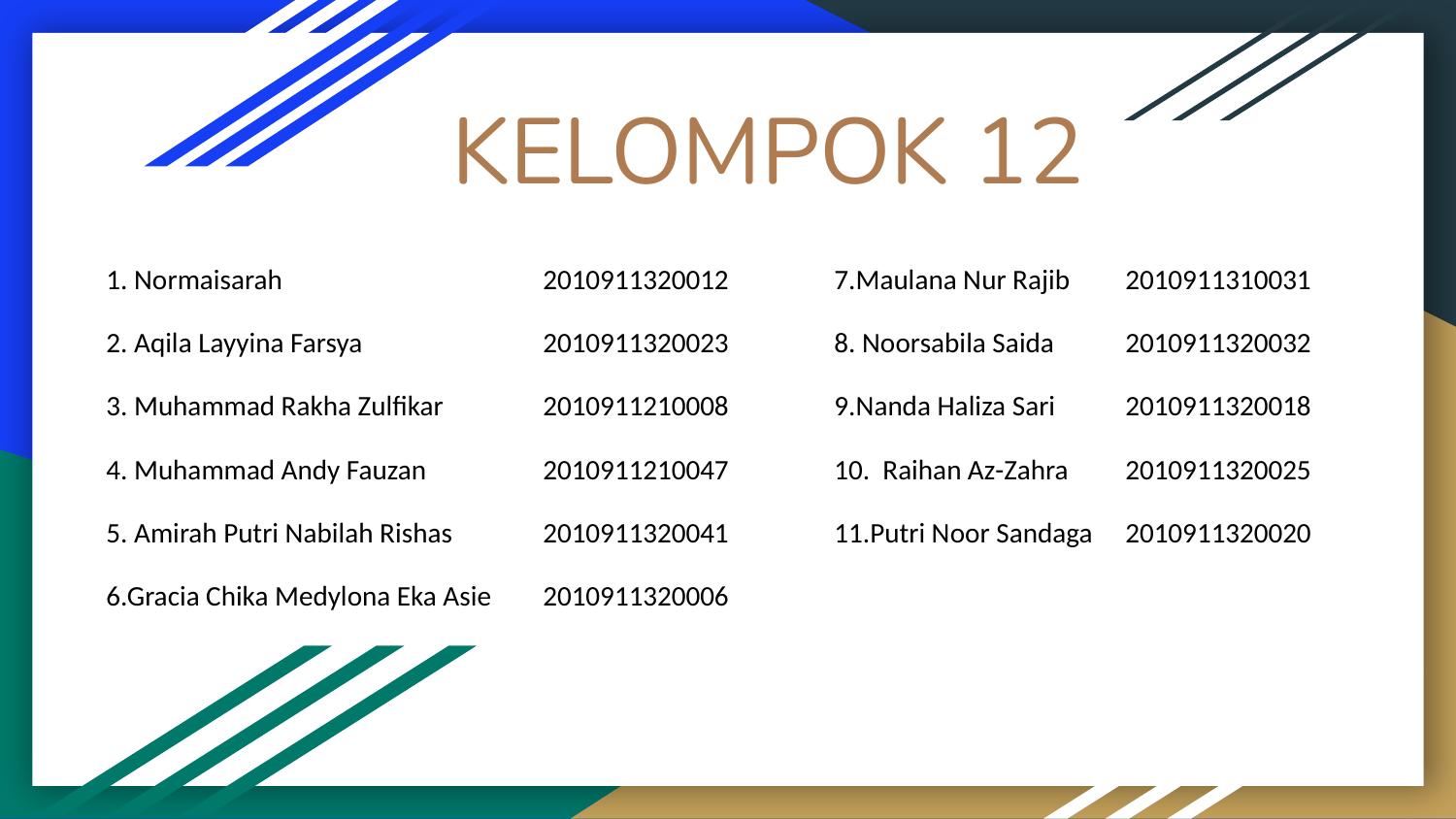

# KELOMPOK 12
1. Normaisarah                                	2010911320012	7.Maulana Nur Rajib	2010911310031
2. Aqila Layyina Farsya                  	2010911320023	8. Noorsabila Saida	2010911320032
3. Muhammad Rakha Zulfikar        	2010911210008	9.Nanda Haliza Sari	2010911320018
4. Muhammad Andy Fauzan           	2010911210047	10.  Raihan Az-Zahra	2010911320025
5. Amirah Putri Nabilah Rishas      	2010911320041	11.Putri Noor Sandaga	2010911320020
6.Gracia Chika Medylona Eka Asie	2010911320006